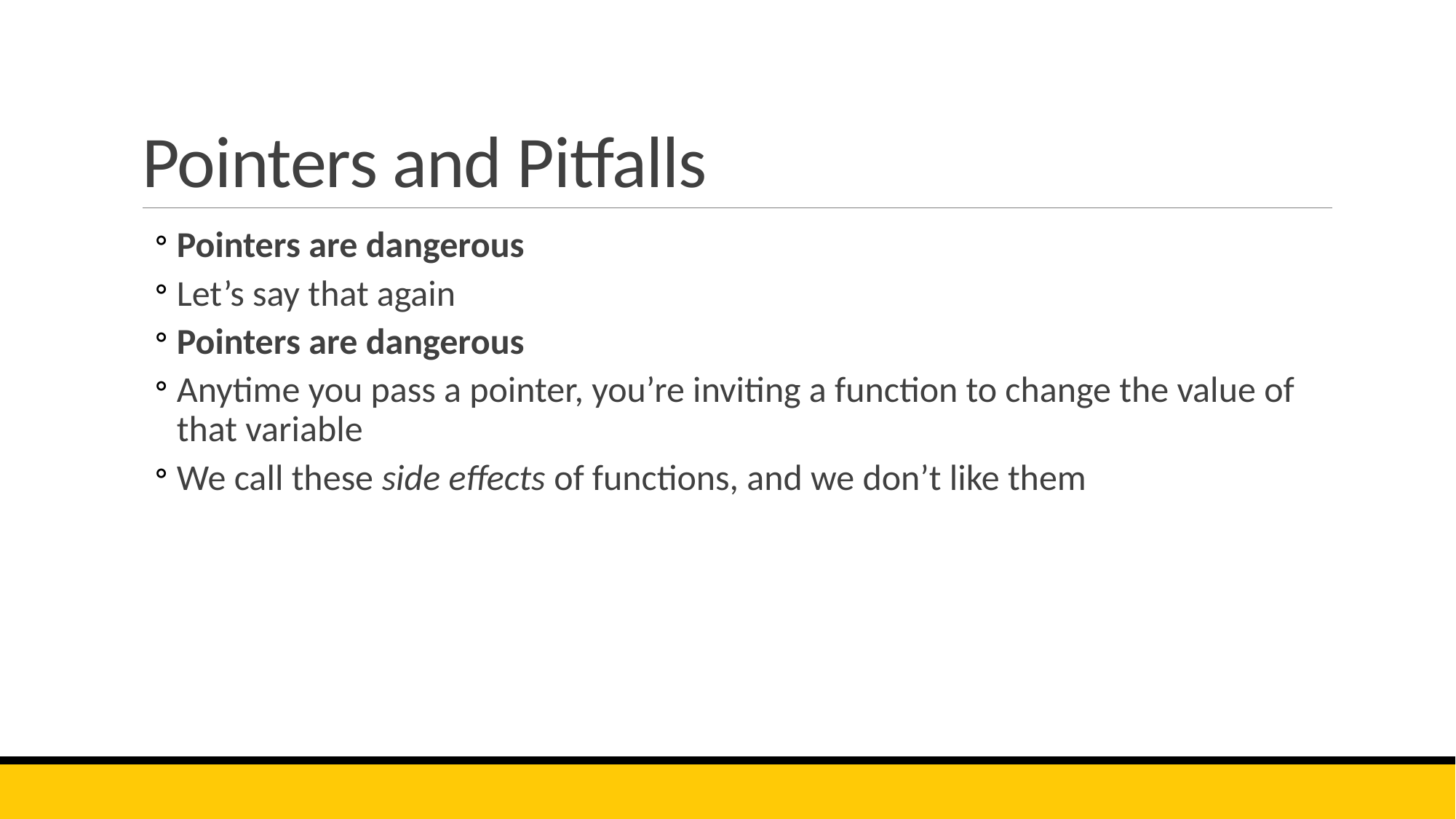

# Pointers and Pitfalls
Pointers are dangerous
Let’s say that again
Pointers are dangerous
Anytime you pass a pointer, you’re inviting a function to change the value of that variable
We call these side effects of functions, and we don’t like them